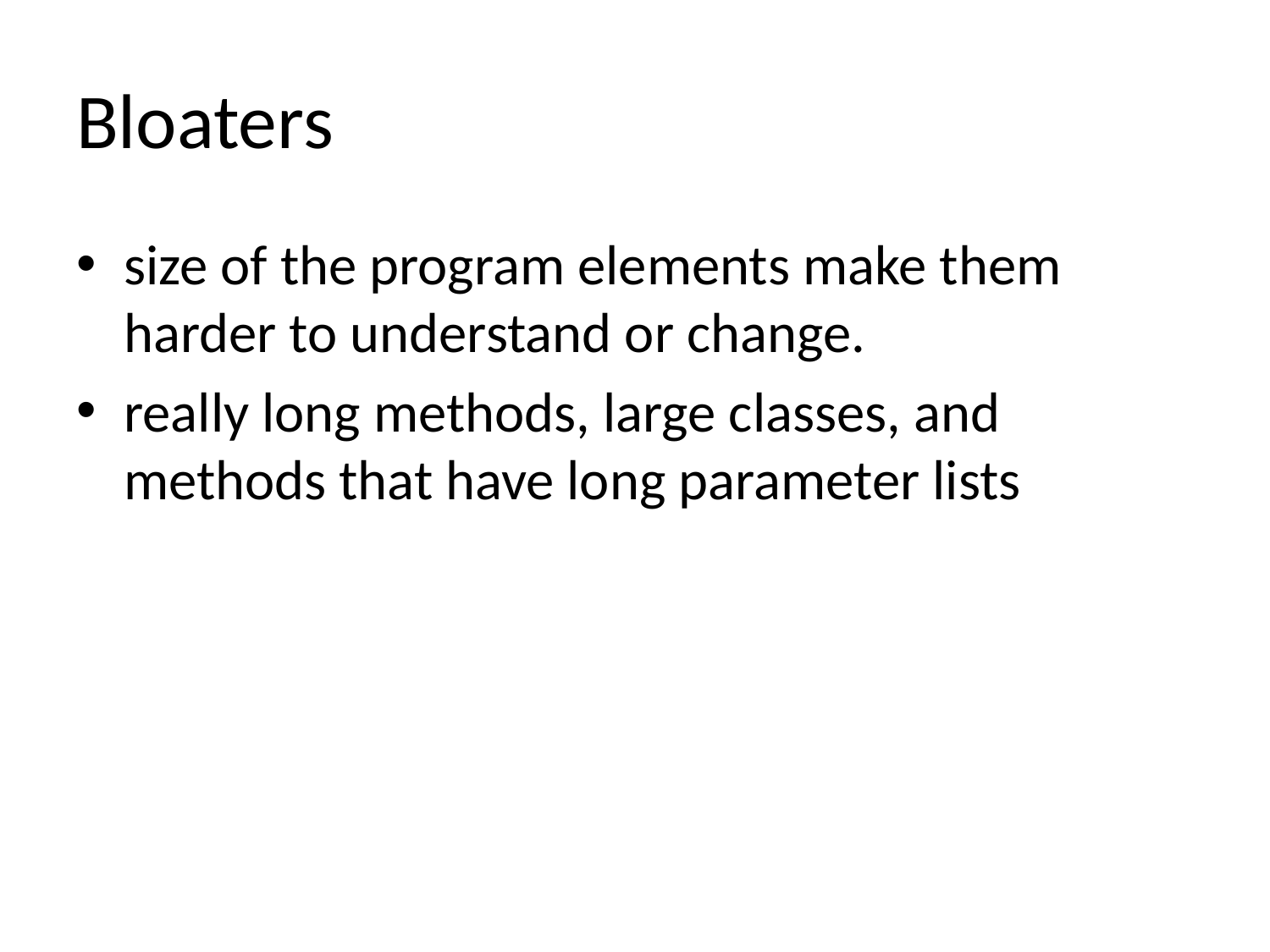

# Bloaters
size of the program elements make them harder to understand or change.
really long methods, large classes, and methods that have long parameter lists